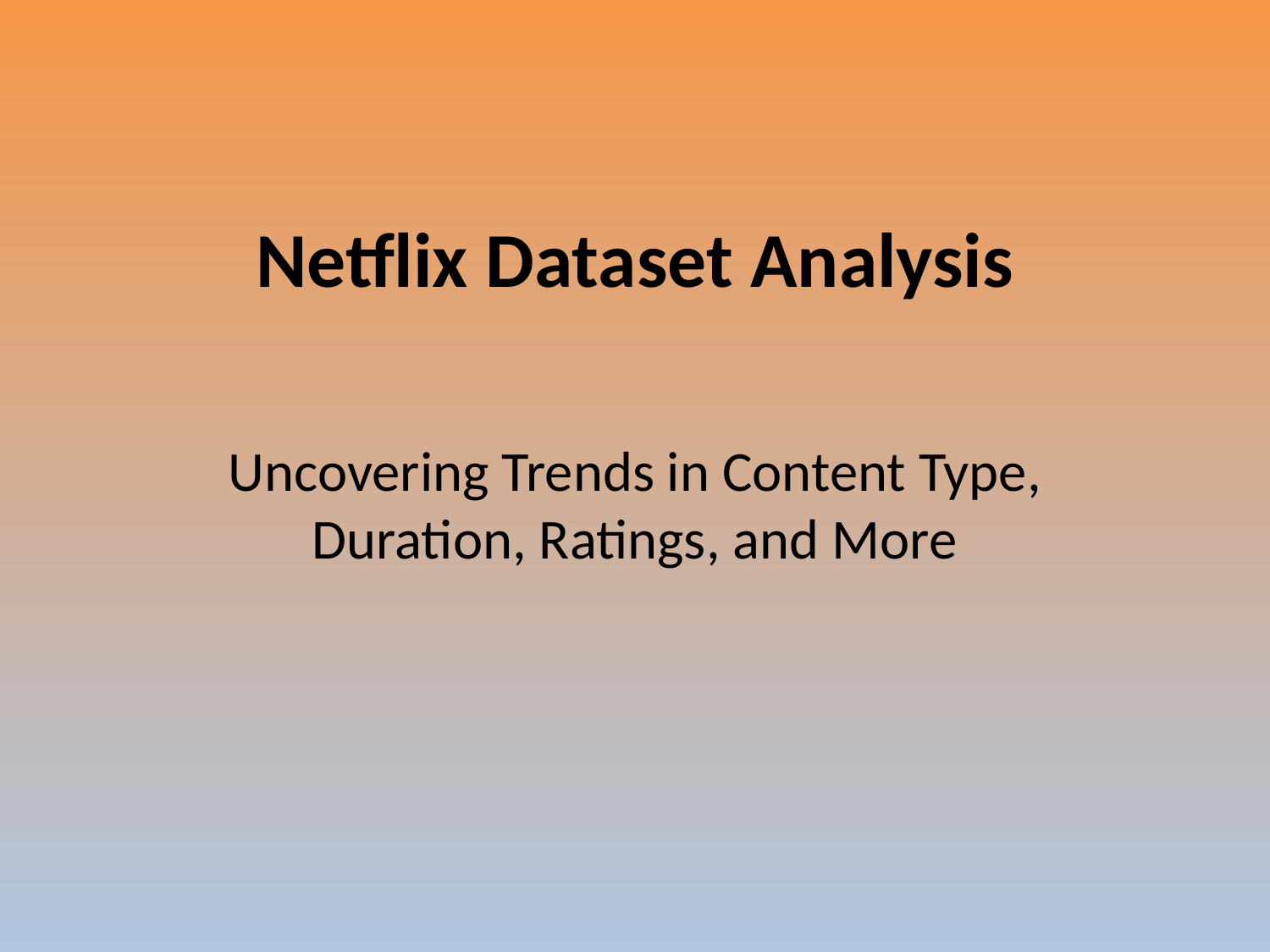

# Netflix Dataset Analysis
Uncovering Trends in Content Type, Duration, Ratings, and More